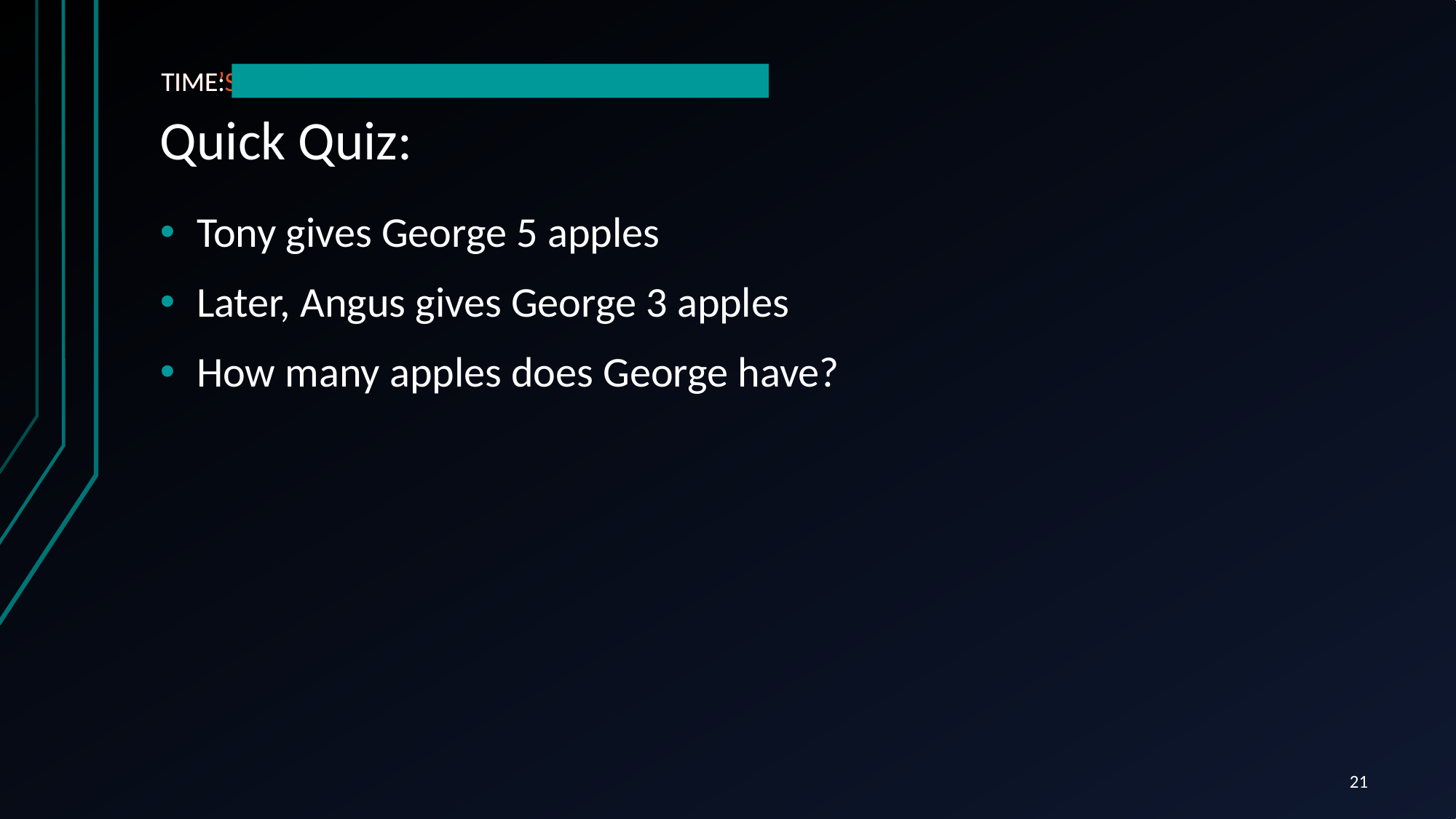

# Quick Quiz:
TIME’S UP!
TIME:
Tony gives George 5 apples
Later, Angus gives George 3 apples
How many apples does George have?
21